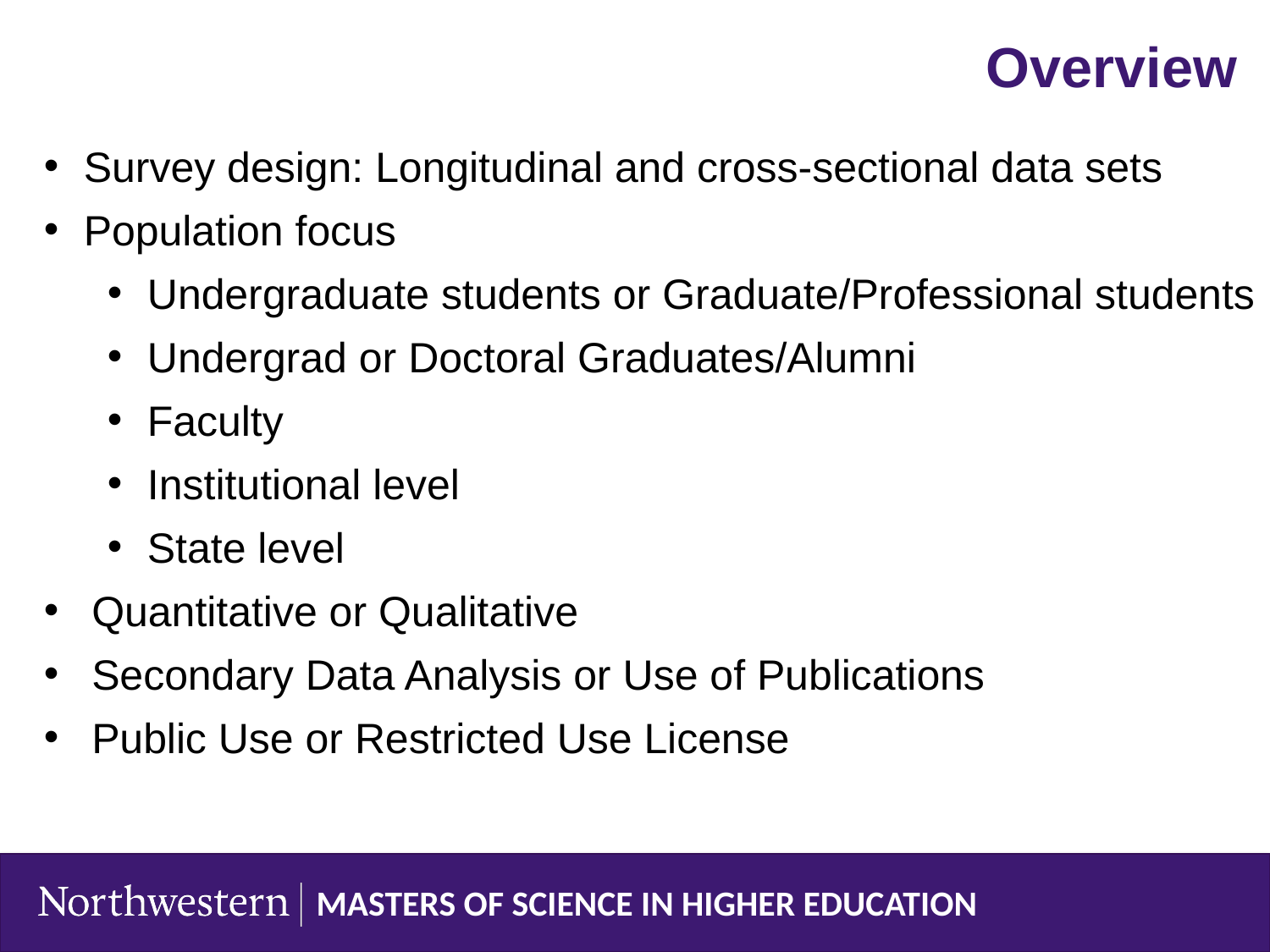

Overview
Survey design: Longitudinal and cross-sectional data sets
Population focus
Undergraduate students or Graduate/Professional students
Undergrad or Doctoral Graduates/Alumni
Faculty
Institutional level
State level
Quantitative or Qualitative
Secondary Data Analysis or Use of Publications
Public Use or Restricted Use License